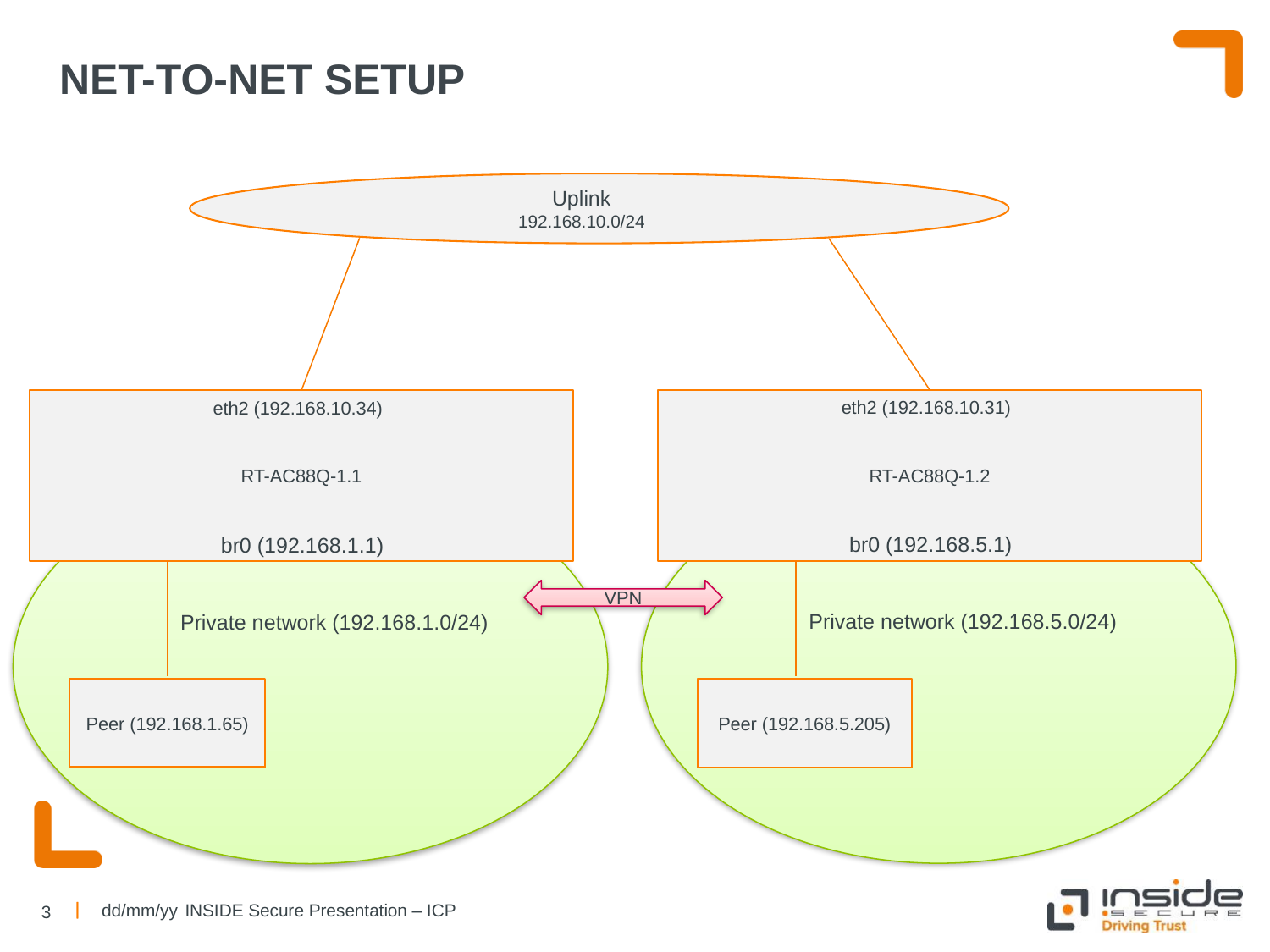

# Net-to-Net Setup

Uplink
192.168.10.0/24
RT-AC88Q-1.2
eth2 (192.168.10.31)
RT-AC88Q-1.1
eth2 (192.168.10.34)

br0 (192.168.5.1)
br0 (192.168.1.1)
VPN
Private network (192.168.5.0/24)
Private network (192.168.1.0/24)
Peer (192.168.5.205)
Peer (192.168.1.65)